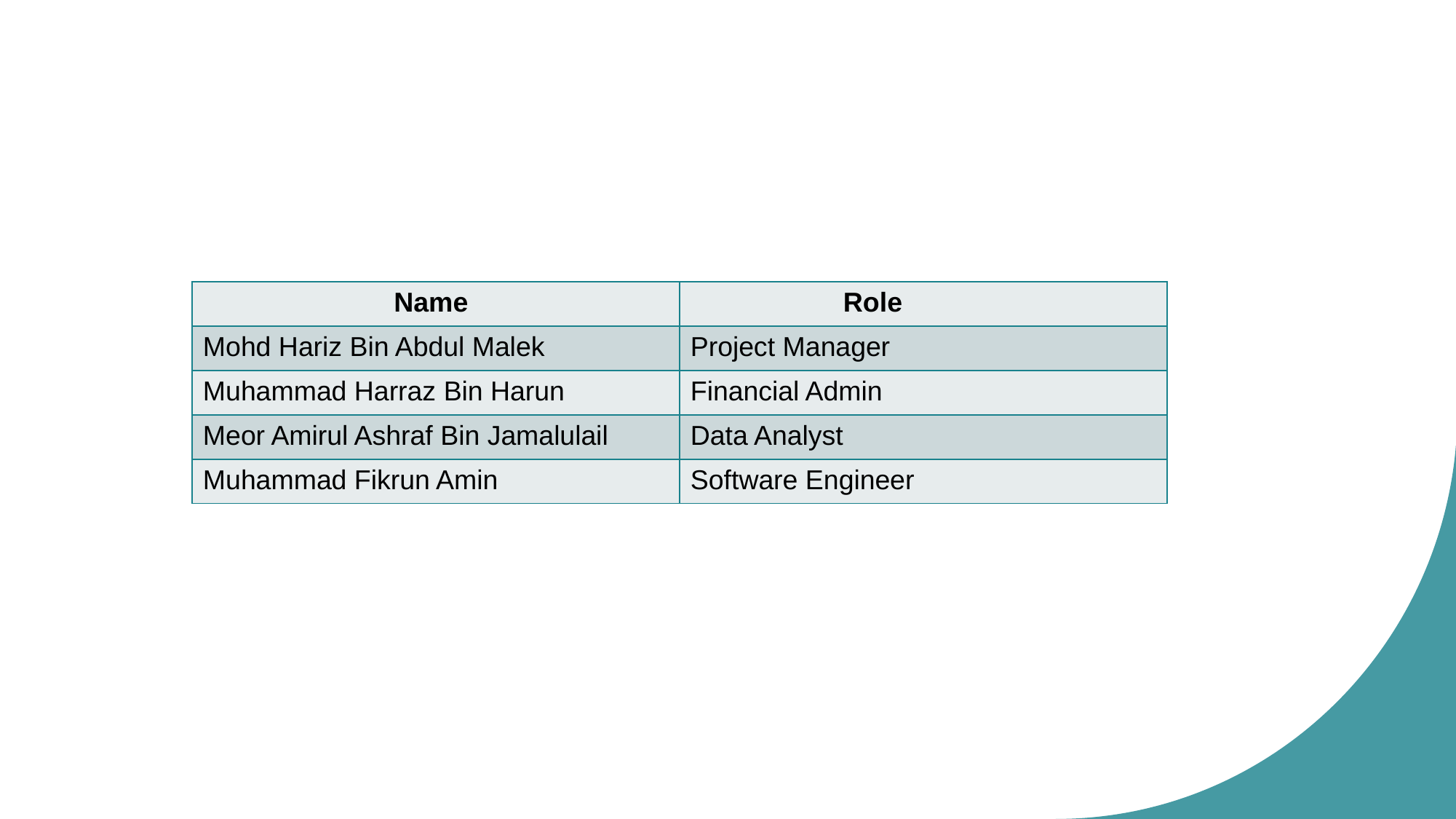

| Name | Role |
| --- | --- |
| Mohd Hariz Bin Abdul Malek | Project Manager |
| Muhammad Harraz Bin Harun | Financial Admin |
| Meor Amirul Ashraf Bin Jamalulail | Data Analyst |
| Muhammad Fikrun Amin | Software Engineer |